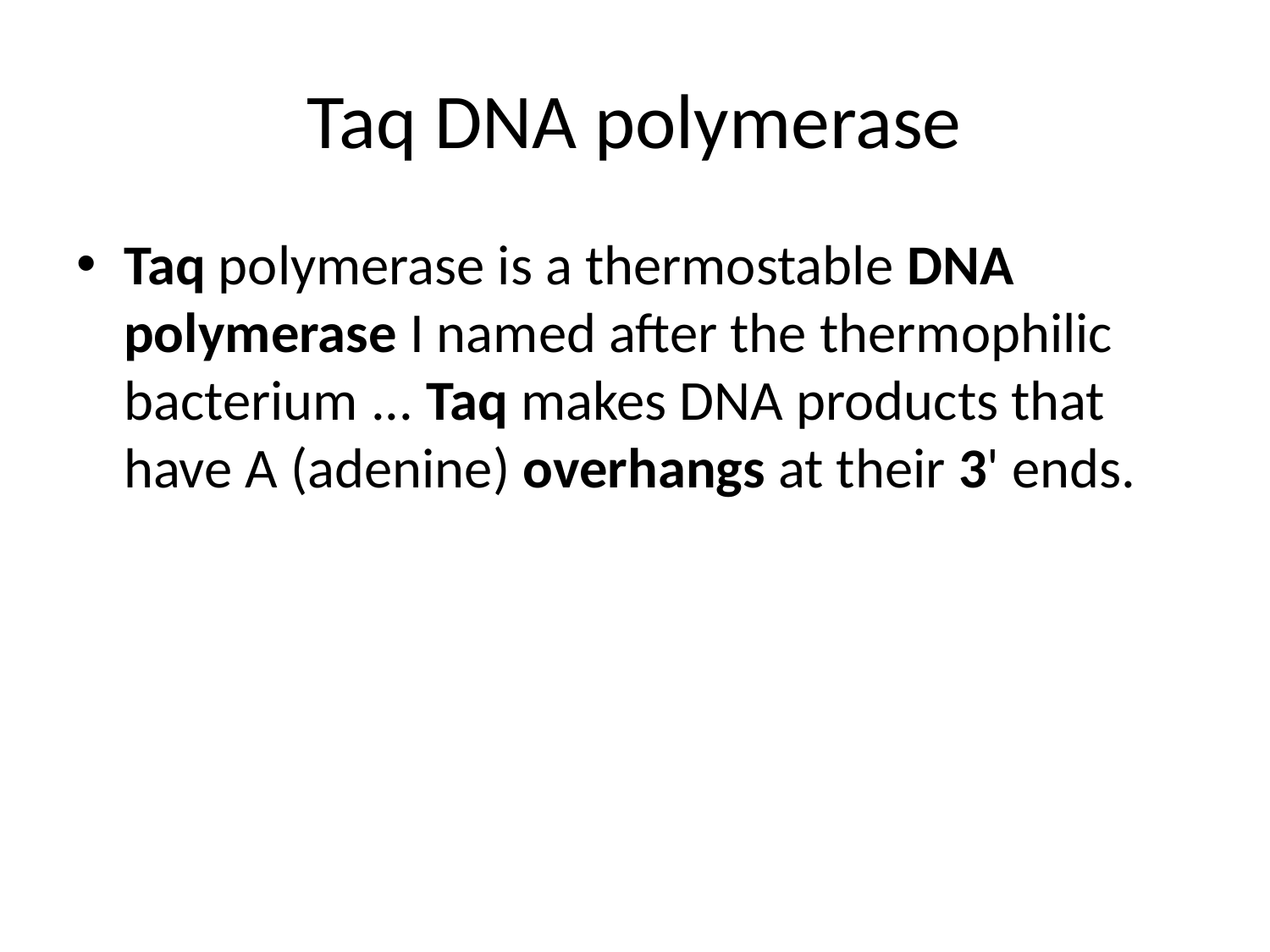

# Taq DNA polymerase
Taq polymerase is a thermostable DNA polymerase I named after the thermophilic bacterium ... Taq makes DNA products that have A (adenine) overhangs at their 3' ends.